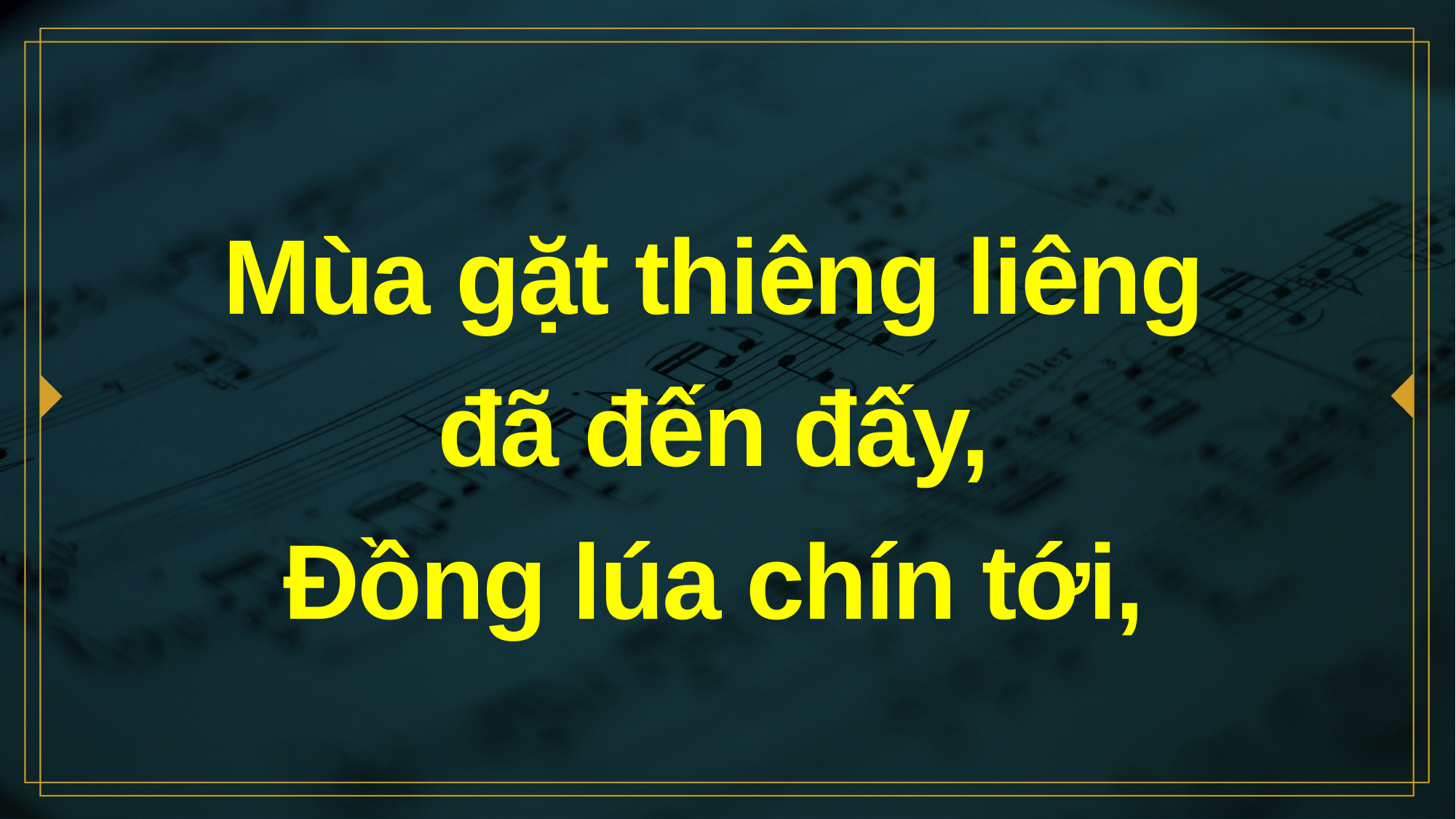

# Mùa gặt thiêng liêng đã đến đấy, Đồng lúa chín tới,